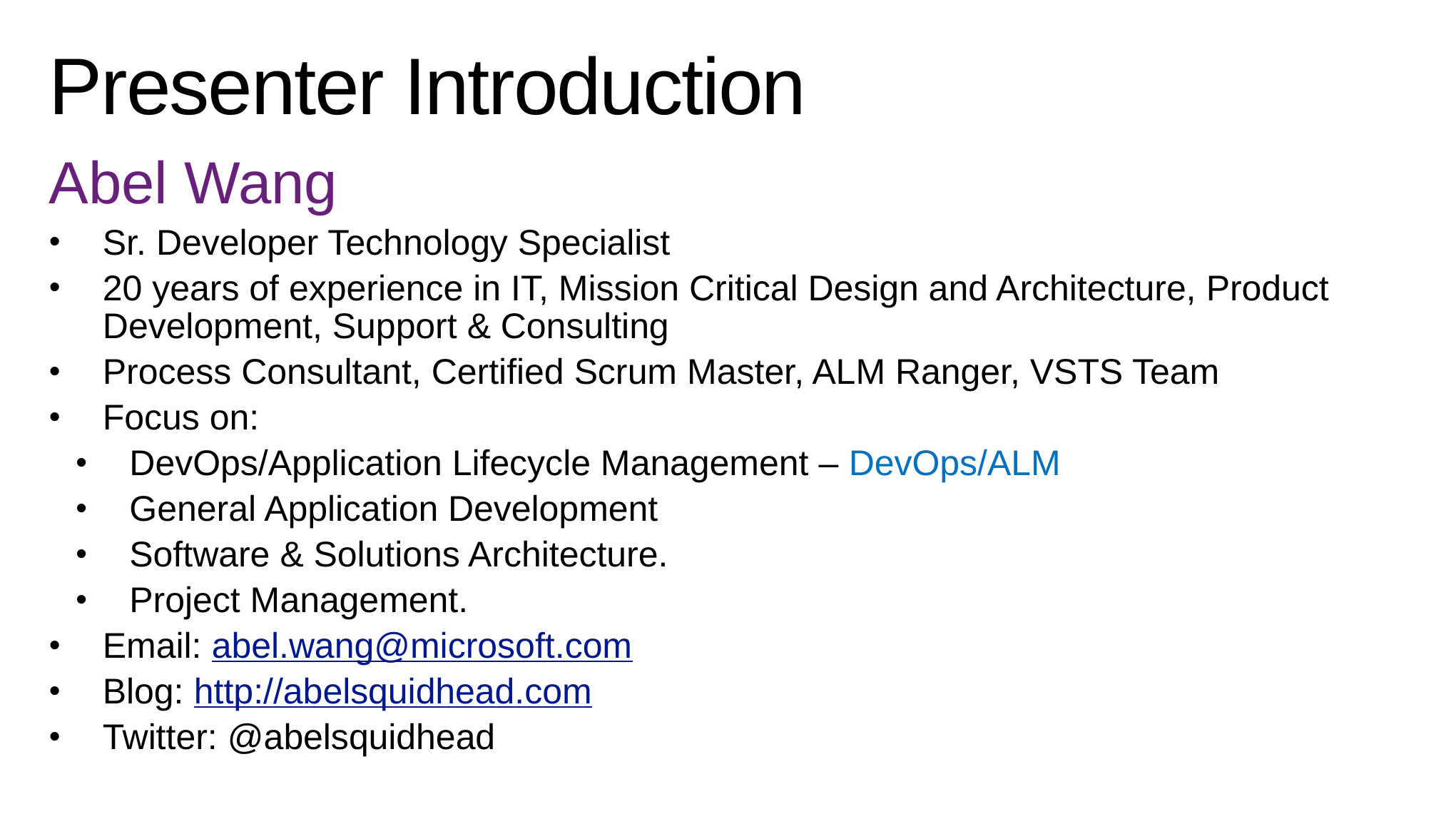

# Presenter Introduction
Abel Wang
Sr. Developer Technology Specialist
20 years of experience in IT, Mission Critical Design and Architecture, Product Development, Support & Consulting
Process Consultant, Certified Scrum Master, ALM Ranger, VSTS Team
Focus on:
DevOps/Application Lifecycle Management – DevOps/ALM
General Application Development
Software & Solutions Architecture.
Project Management.
Email: abel.wang@microsoft.com
Blog: http://abelsquidhead.com
Twitter: @abelsquidhead